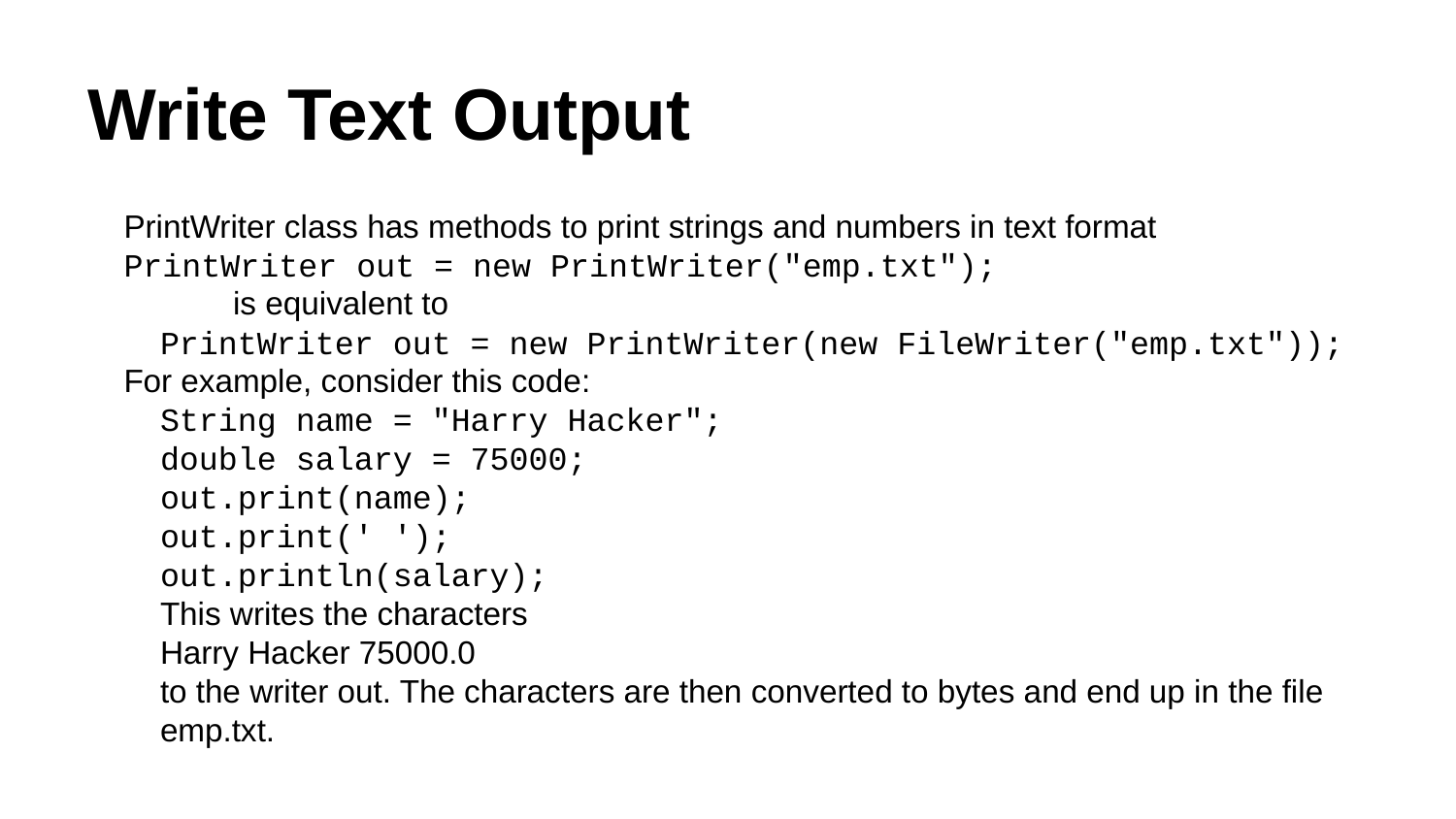

# Write Text Output
PrintWriter class has methods to print strings and numbers in text format
PrintWriter out = new PrintWriter("emp.txt");
is equivalent to
PrintWriter out = new PrintWriter(new FileWriter("emp.txt"));
For example, consider this code:
String name = "Harry Hacker";
double salary = 75000;
out.print(name);
out.print(' ');
out.println(salary);
This writes the characters
Harry Hacker 75000.0
to the writer out. The characters are then converted to bytes and end up in the file emp.txt.